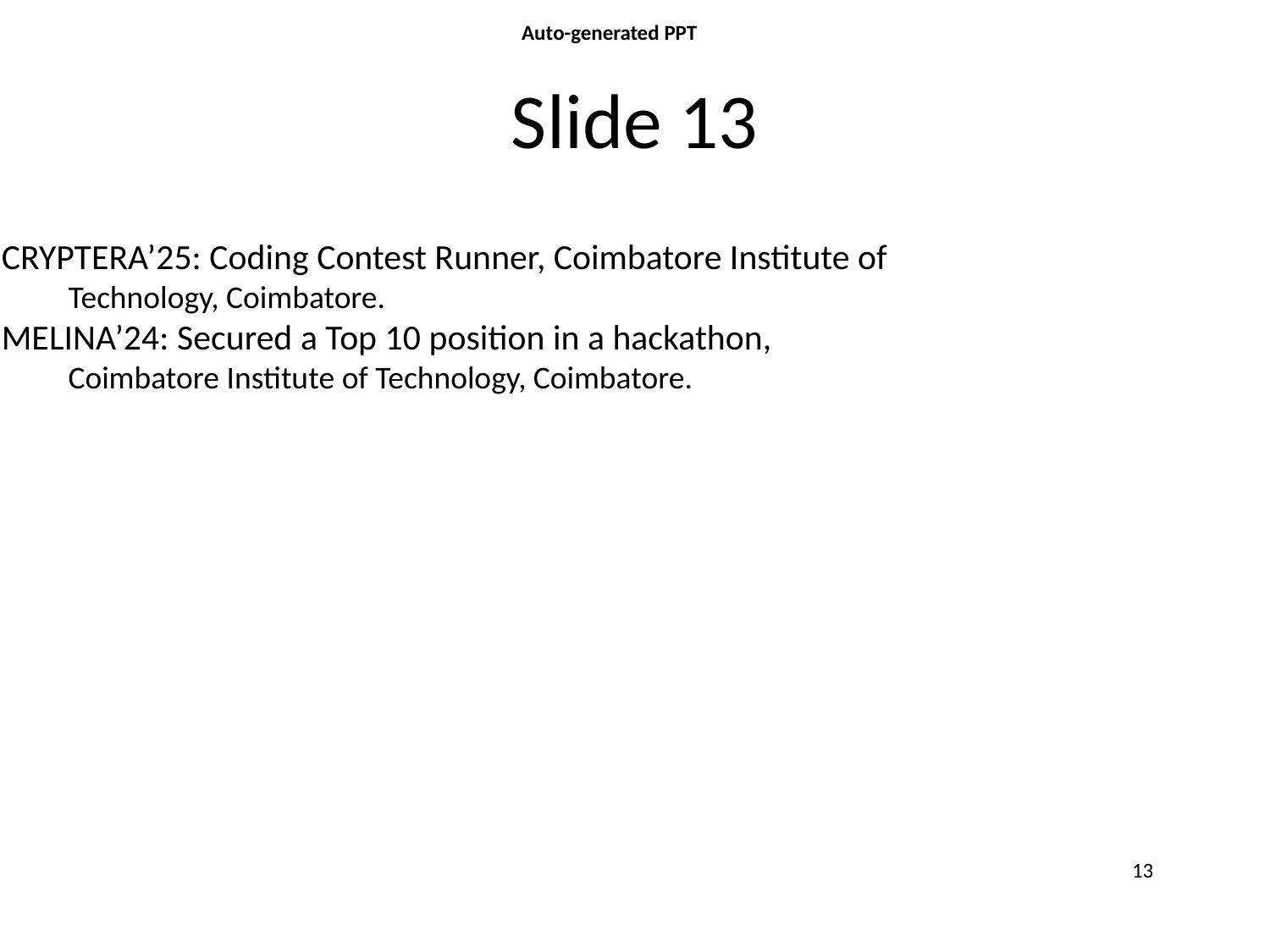

Auto-generated PPT
# Slide 13

• CRYPTERA’25: Coding Contest Runner, Coimbatore Institute of
    Technology, Coimbatore.
• MELINA’24: Secured a Top 10 position in a hackathon,
    Coimbatore Institute of Technology, Coimbatore.

13